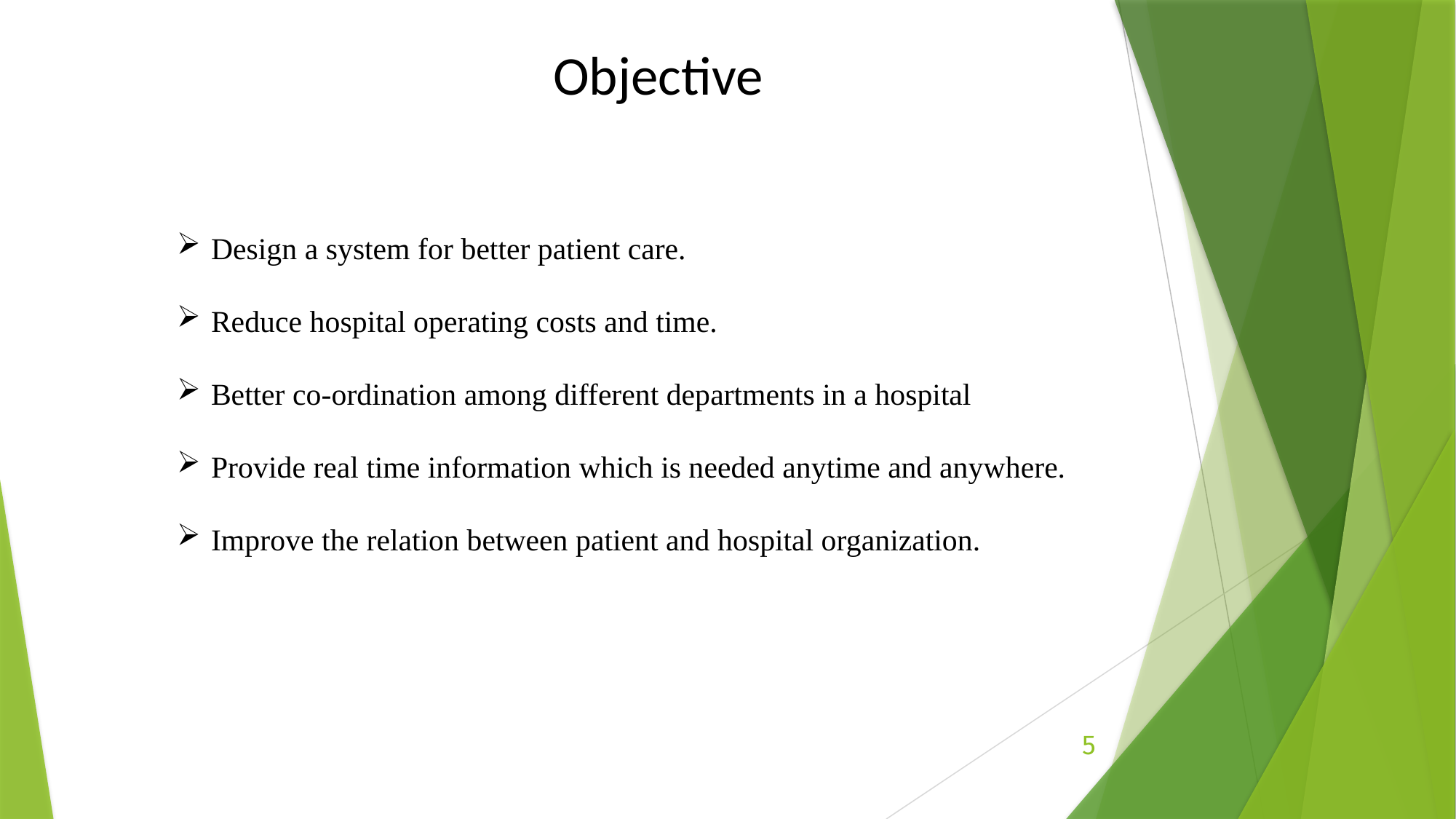

Objective
Design a system for better patient care.

Reduce hospital operating costs and time.

Better co-ordination among different departments in a hospital

Provide real time information which is needed anytime and anywhere.

Improve the relation between patient and hospital organization.
5